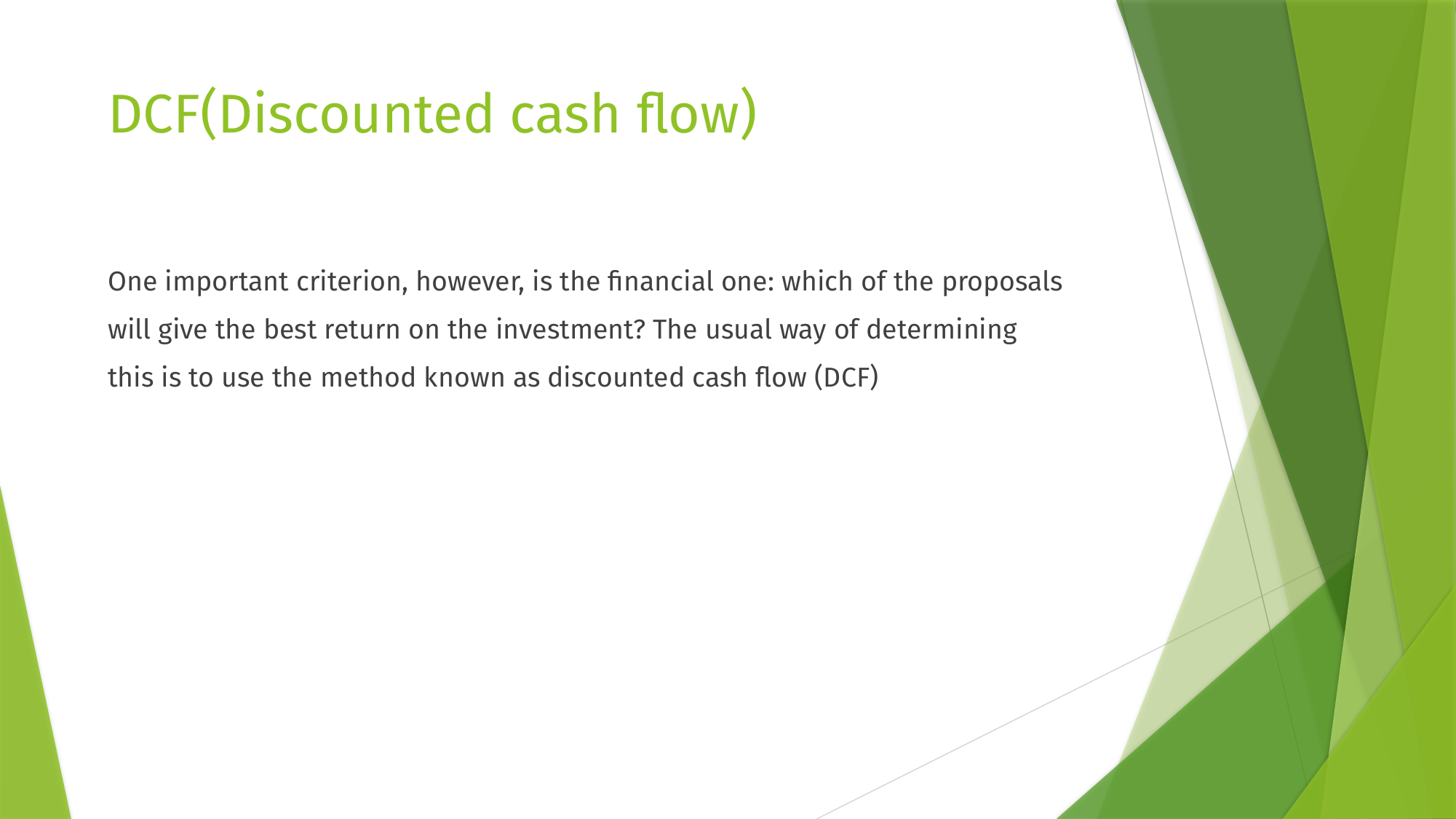

# DCF(Discounted cash flow)
One important criterion, however, is the financial one: which of the proposals
will give the best return on the investment? The usual way of determining
this is to use the method known as discounted cash flow (DCF)